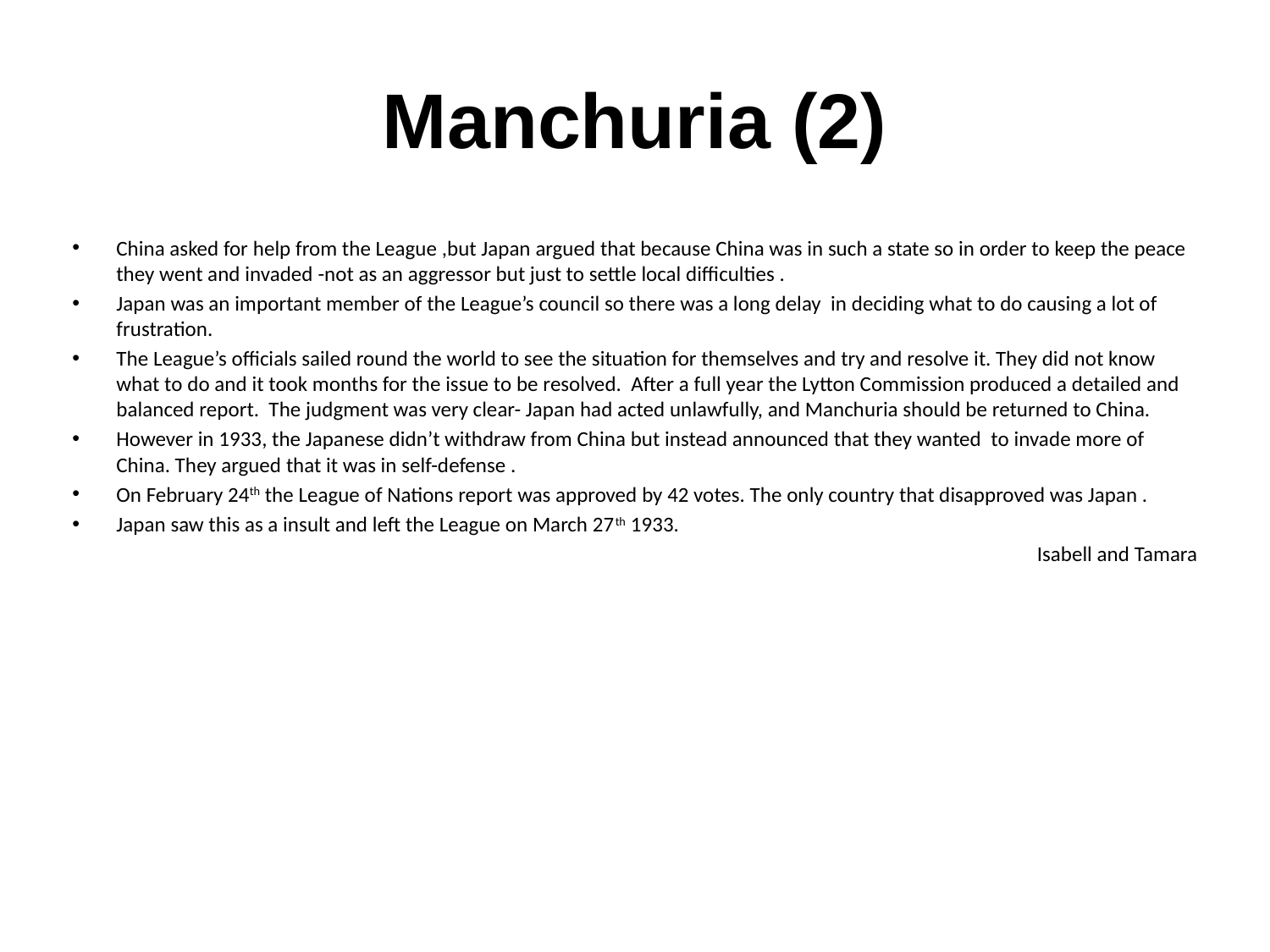

# Manchuria (2)
China asked for help from the League ,but Japan argued that because China was in such a state so in order to keep the peace they went and invaded -not as an aggressor but just to settle local difficulties .
Japan was an important member of the League’s council so there was a long delay  in deciding what to do causing a lot of frustration.
The League’s officials sailed round the world to see the situation for themselves and try and resolve it. They did not know what to do and it took months for the issue to be resolved.  After a full year the Lytton Commission produced a detailed and balanced report.  The judgment was very clear- Japan had acted unlawfully, and Manchuria should be returned to China.
However in 1933, the Japanese didn’t withdraw from China but instead announced that they wanted  to invade more of China. They argued that it was in self-defense .
On February 24th the League of Nations report was approved by 42 votes. The only country that disapproved was Japan .
Japan saw this as a insult and left the League on March 27th 1933.
Isabell and Tamara